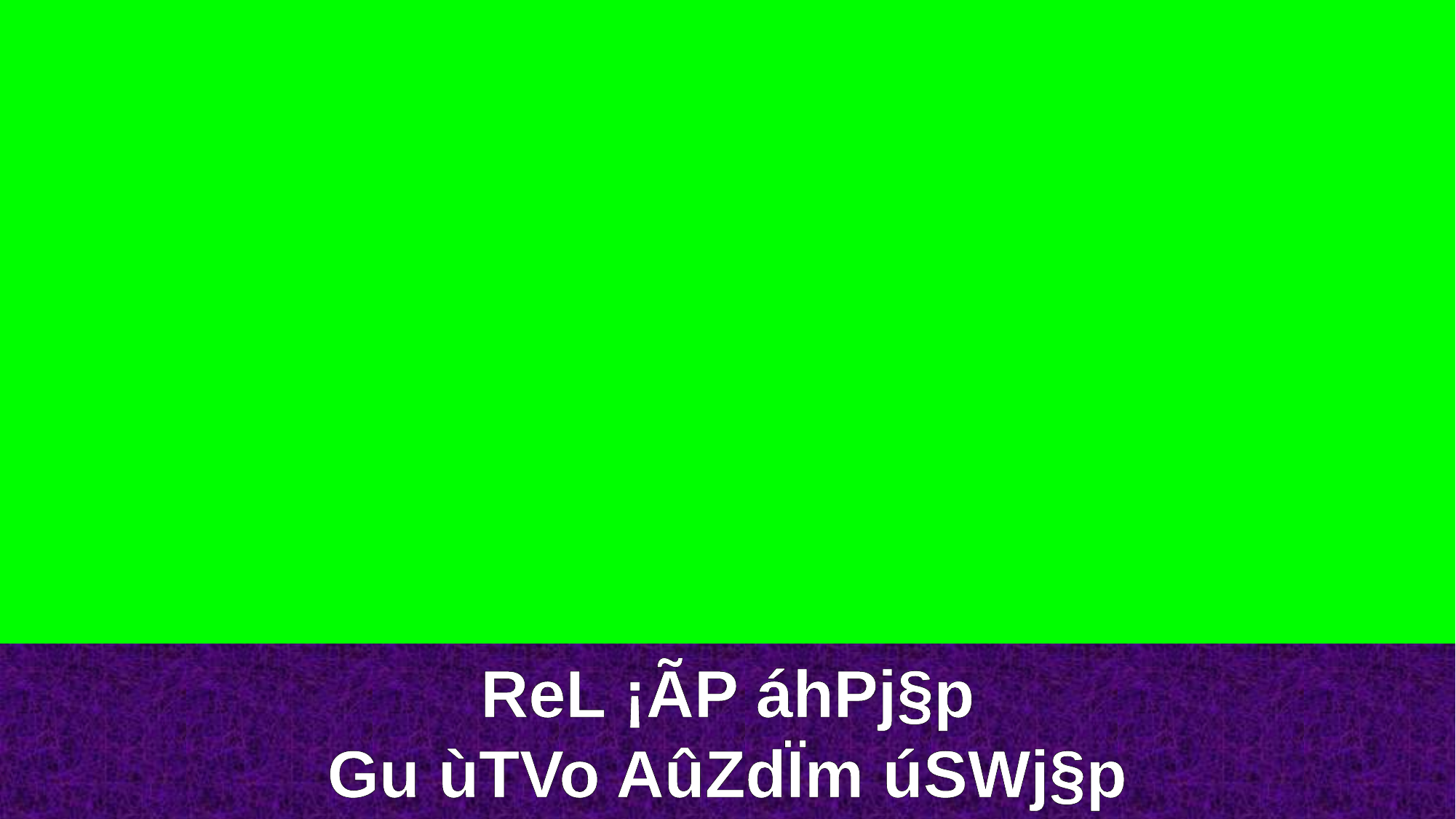

ReL ¡ÃP áhPj§p
Gu ùTVo AûZdÏm úSWj§p